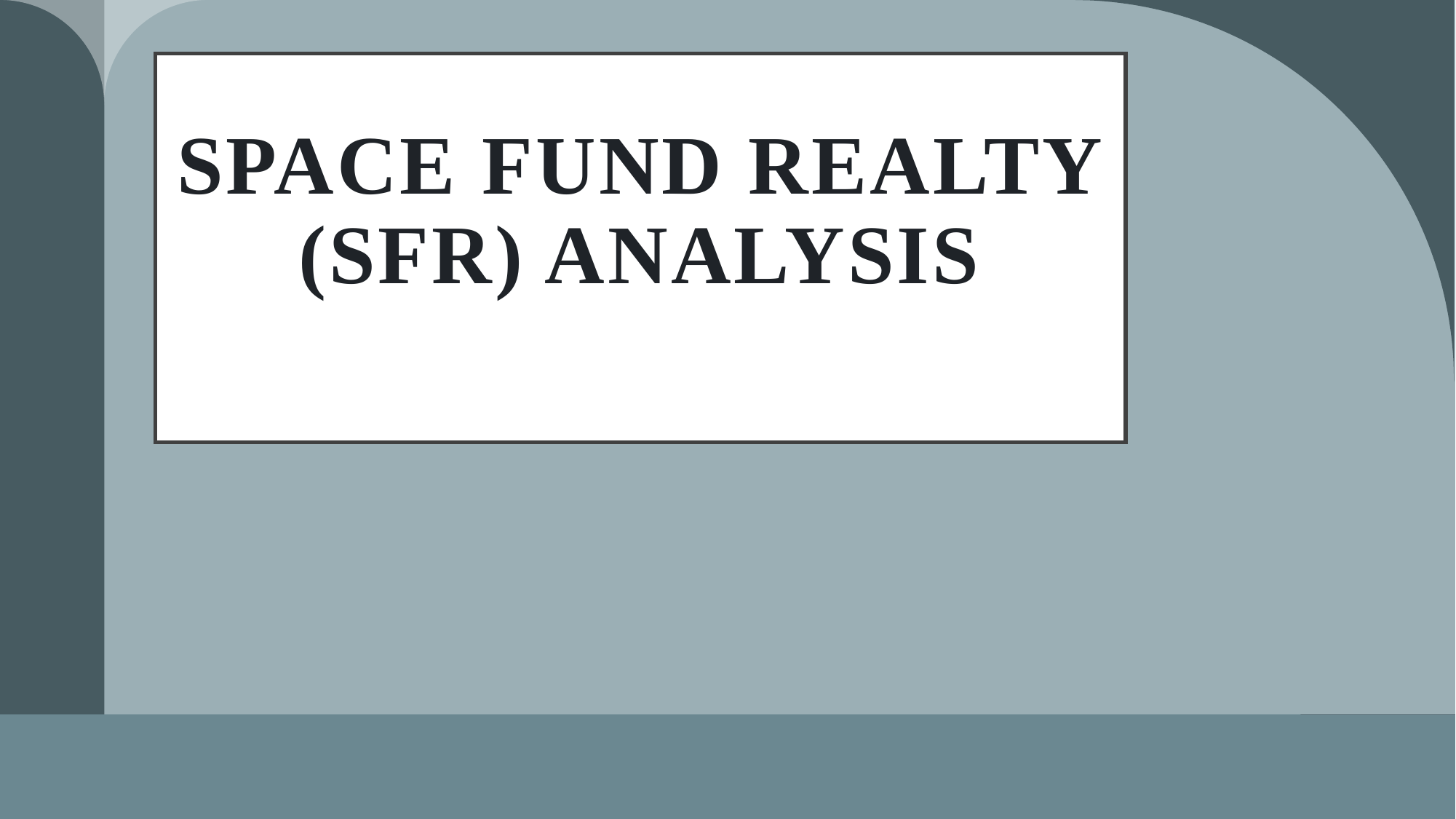

# SPACE FUND REALTY (SFR) ANALYSIS
1